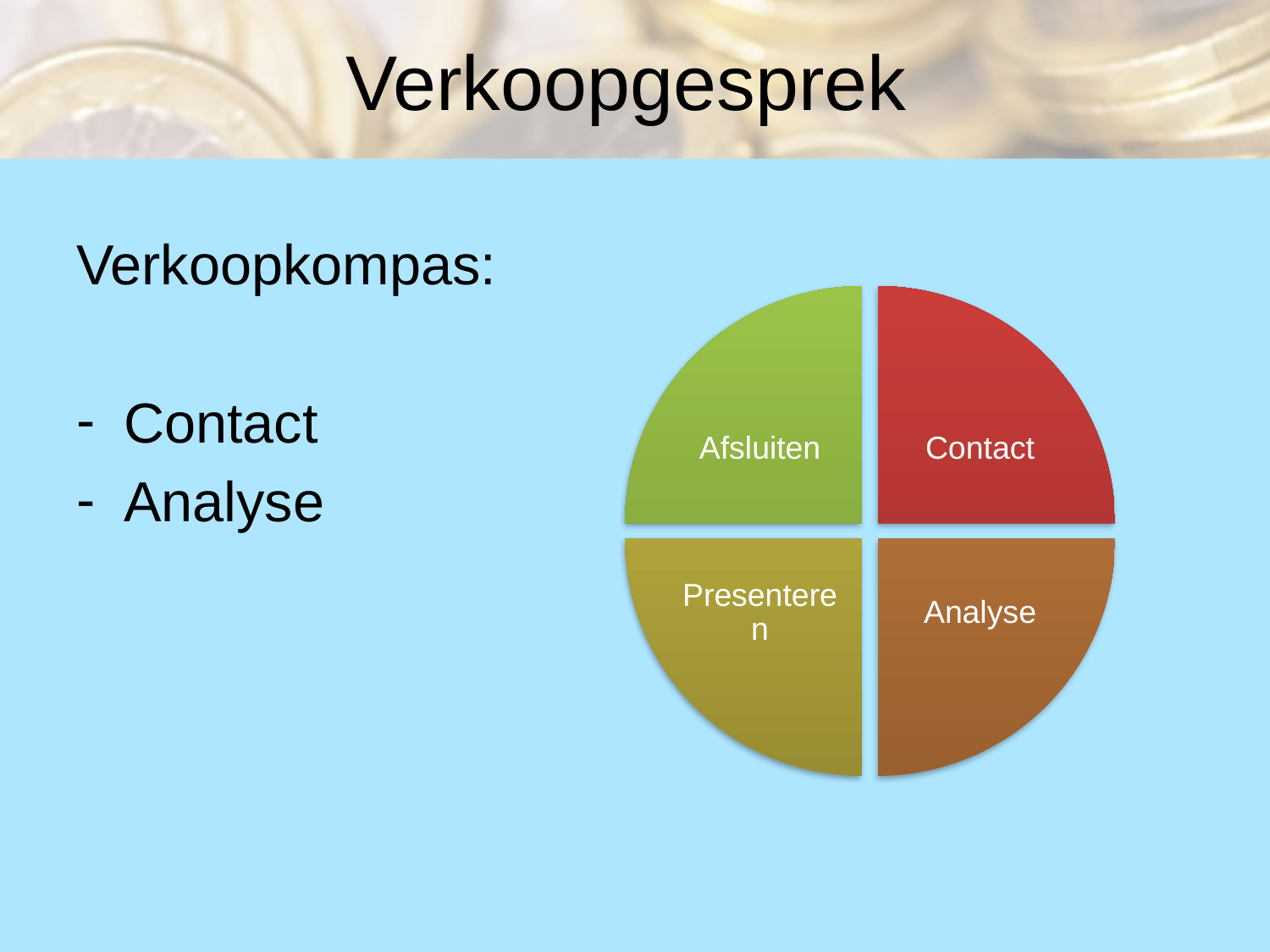

# Verkoopgesprek
Verkoopkompas:

Contact
Analyse

Afsluiten

Contact

Presenteren

Analyse